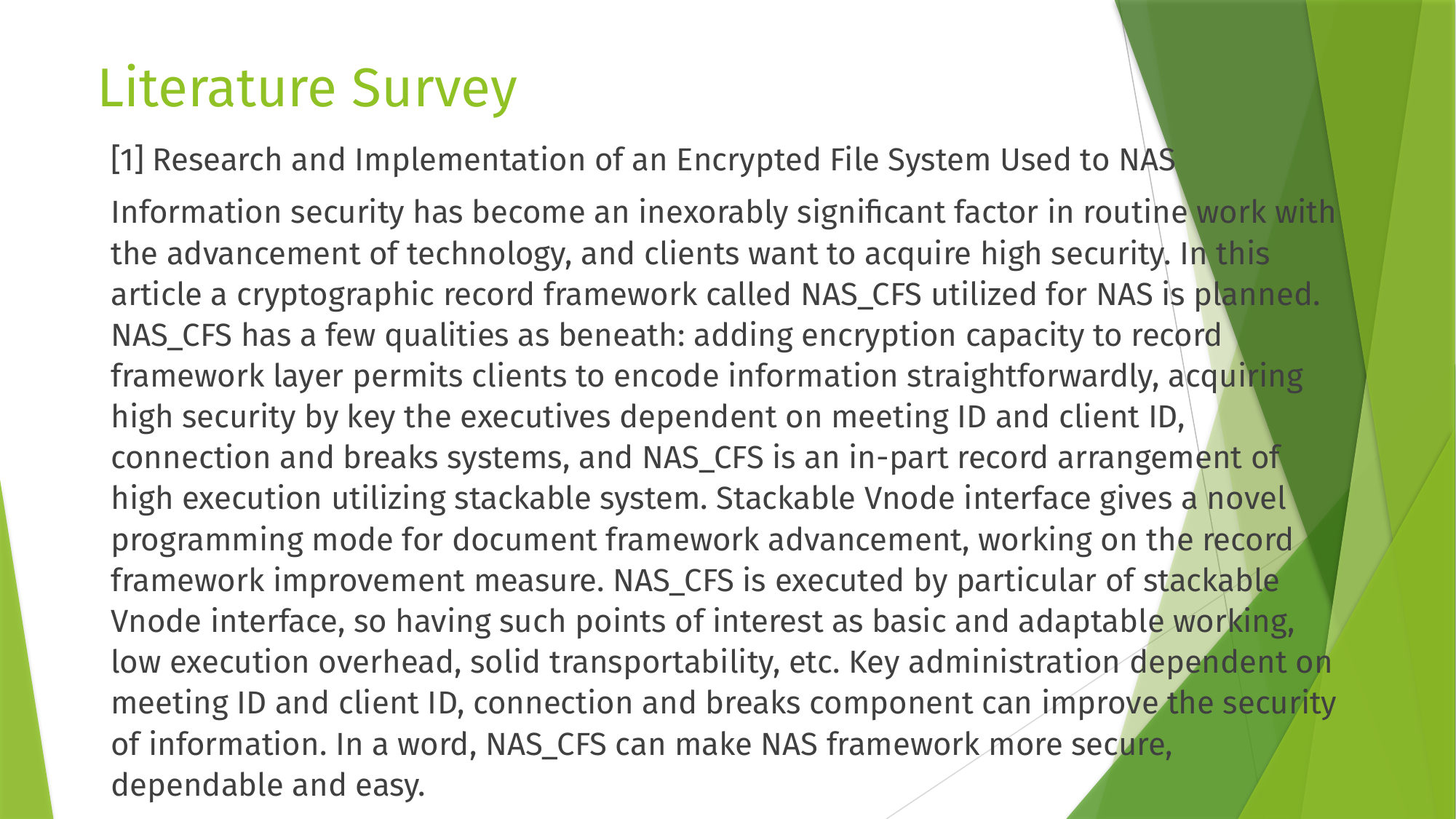

# Literature Survey
[1] Research and Implementation of an Encrypted File System Used to NAS
Information security has become an inexorably significant factor in routine work with the advancement of technology, and clients want to acquire high security. In this article a cryptographic record framework called NAS_CFS utilized for NAS is planned. NAS_CFS has a few qualities as beneath: adding encryption capacity to record framework layer permits clients to encode information straightforwardly, acquiring high security by key the executives dependent on meeting ID and client ID, connection and breaks systems, and NAS_CFS is an in-part record arrangement of high execution utilizing stackable system. Stackable Vnode interface gives a novel programming mode for document framework advancement, working on the record framework improvement measure. NAS_CFS is executed by particular of stackable Vnode interface, so having such points of interest as basic and adaptable working, low execution overhead, solid transportability, etc. Key administration dependent on meeting ID and client ID, connection and breaks component can improve the security of information. In a word, NAS_CFS can make NAS framework more secure, dependable and easy.